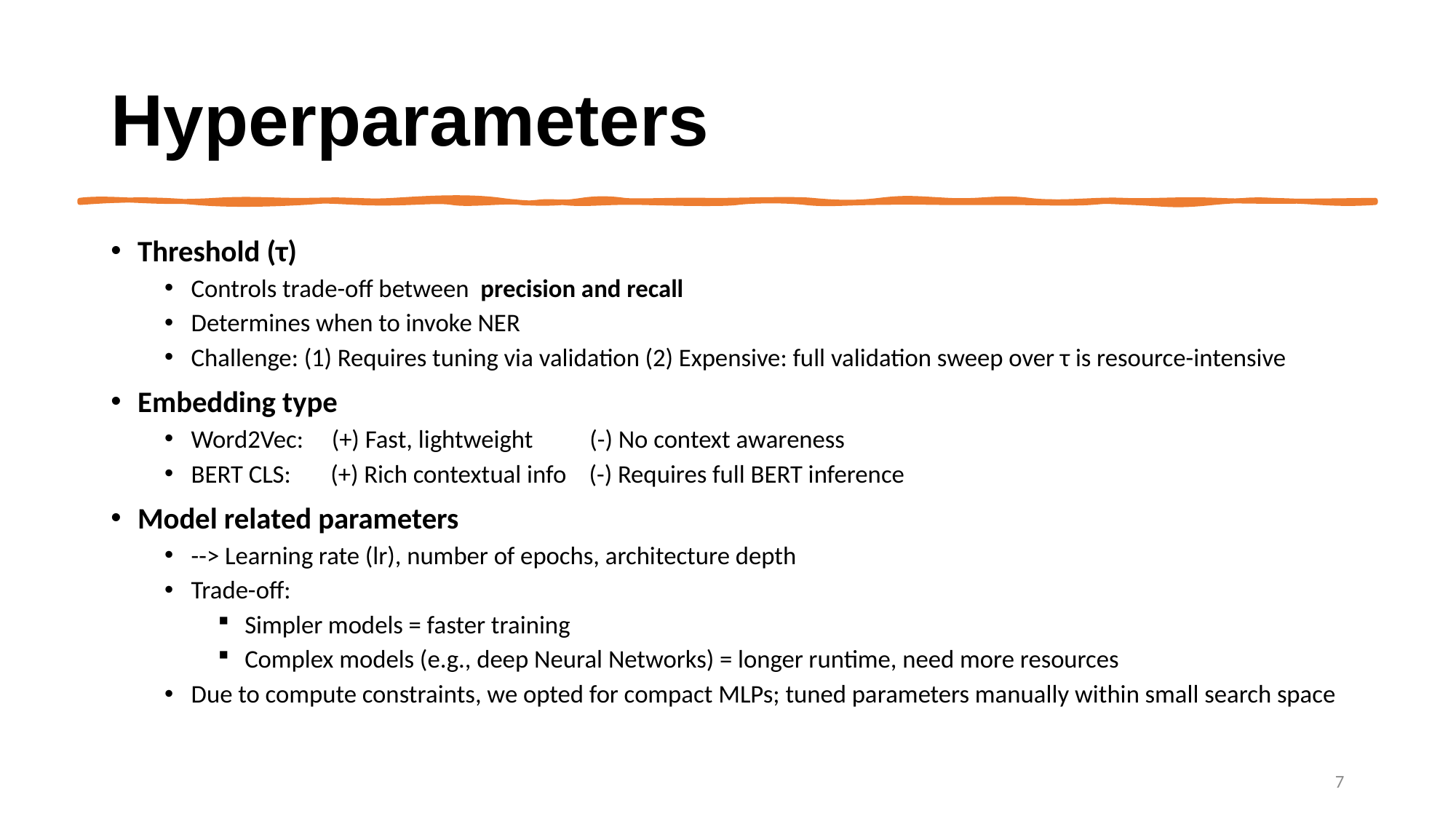

# Hyperparameters

Threshold (τ)
Controls trade-off between  precision and recall
Determines when to invoke NER
Challenge: (1) Requires tuning via validation (2) Expensive: full validation sweep over τ is resource-intensive
Embedding type
Word2Vec:     (+) Fast, lightweight          (-) No context awareness
BERT CLS:       (+) Rich contextual info    (-) Requires full BERT inference
Model related parameters
--> Learning rate (lr), number of epochs, architecture depth
Trade-off:
Simpler models = faster training
Complex models (e.g., deep Neural Networks) = longer runtime, need more resources
Due to compute constraints, we opted for compact MLPs; tuned parameters manually within small search space

7